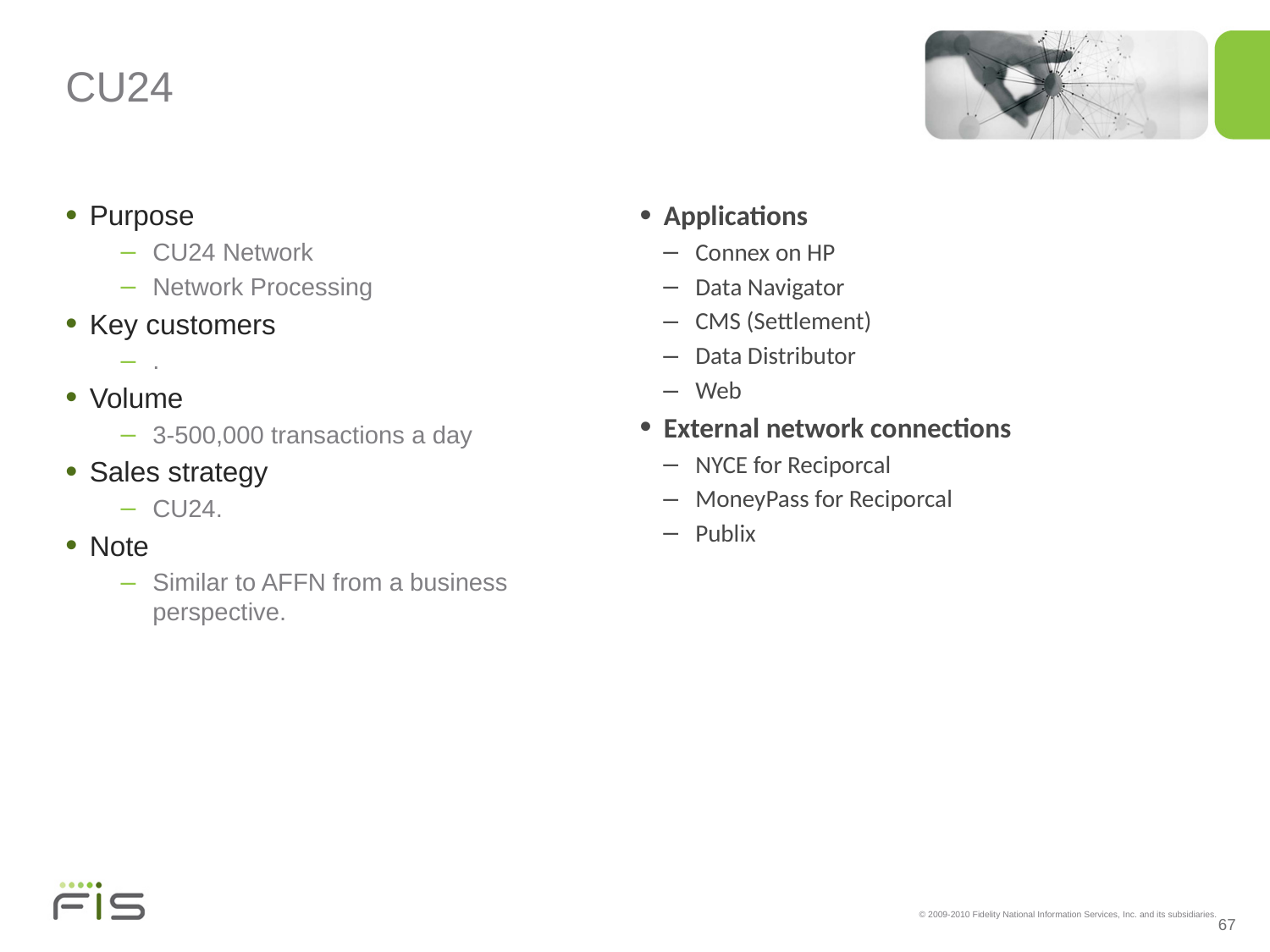

# CU24
Purpose
CU24 Network
Network Processing
Key customers
.
Volume
3-500,000 transactions a day
Sales strategy
CU24.
Note
Similar to AFFN from a business perspective.

Applications
Connex on HP
Data Navigator
CMS (Settlement)
Data Distributor
Web
External network connections
NYCE for Reciporcal
MoneyPass for Reciporcal
Publix

67